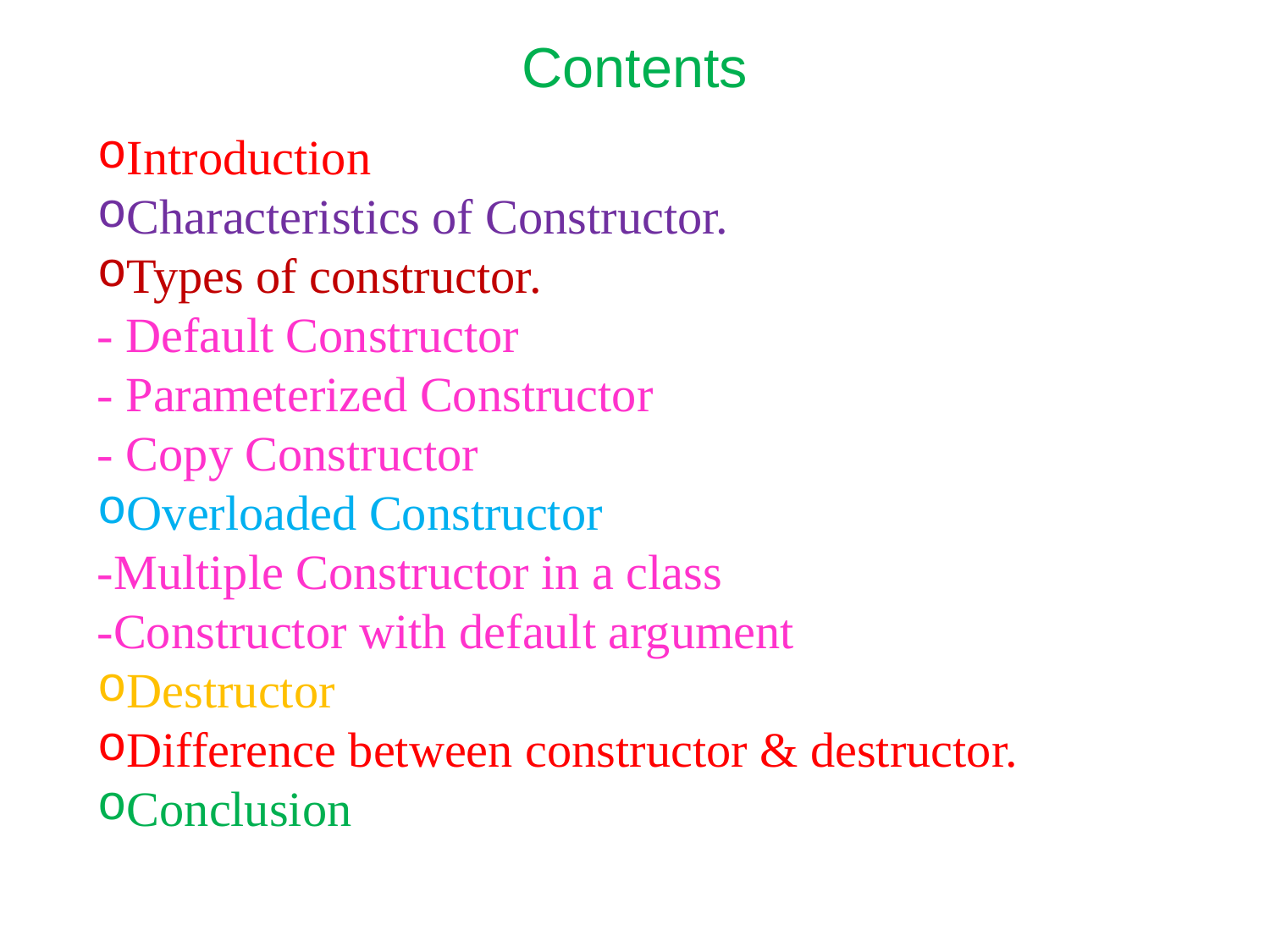

Contents
Introduction
Characteristics of Constructor.
Types of constructor.
- Default Constructor
- Parameterized Constructor
- Copy Constructor
Overloaded Constructor
-Multiple Constructor in a class
-Constructor with default argument
Destructor
Difference between constructor & destructor.
Conclusion